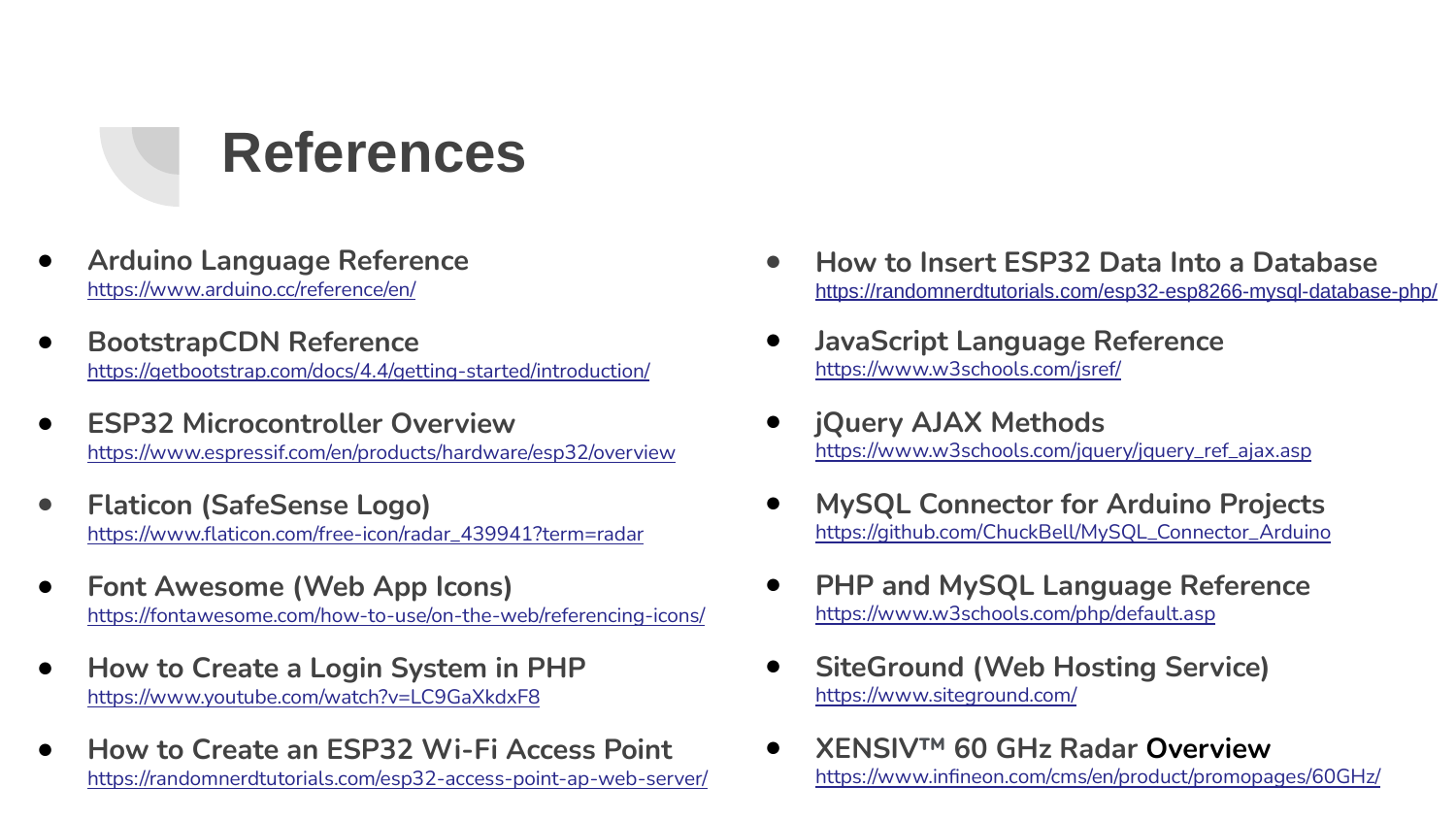

# References
Arduino Language Reference
https://www.arduino.cc/reference/en/
BootstrapCDN Reference
https://getbootstrap.com/docs/4.4/getting-started/introduction/
ESP32 Microcontroller Overview
https://www.espressif.com/en/products/hardware/esp32/overview
Flaticon (SafeSense Logo)
https://www.flaticon.com/free-icon/radar_439941?term=radar
Font Awesome (Web App Icons)
https://fontawesome.com/how-to-use/on-the-web/referencing-icons/
How to Create a Login System in PHP
https://www.youtube.com/watch?v=LC9GaXkdxF8
How to Create an ESP32 Wi-Fi Access Point
https://randomnerdtutorials.com/esp32-access-point-ap-web-server/
How to Insert ESP32 Data Into a Database
https://randomnerdtutorials.com/esp32-esp8266-mysql-database-php/
JavaScript Language Reference
https://www.w3schools.com/jsref/
jQuery AJAX Methods
https://www.w3schools.com/jquery/jquery_ref_ajax.asp
MySQL Connector for Arduino Projects
https://github.com/ChuckBell/MySQL_Connector_Arduino
PHP and MySQL Language Reference
https://www.w3schools.com/php/default.asp
SiteGround (Web Hosting Service)
https://www.siteground.com/
XENSIV™ 60 GHz Radar Overview
https://www.infineon.com/cms/en/product/promopages/60GHz/